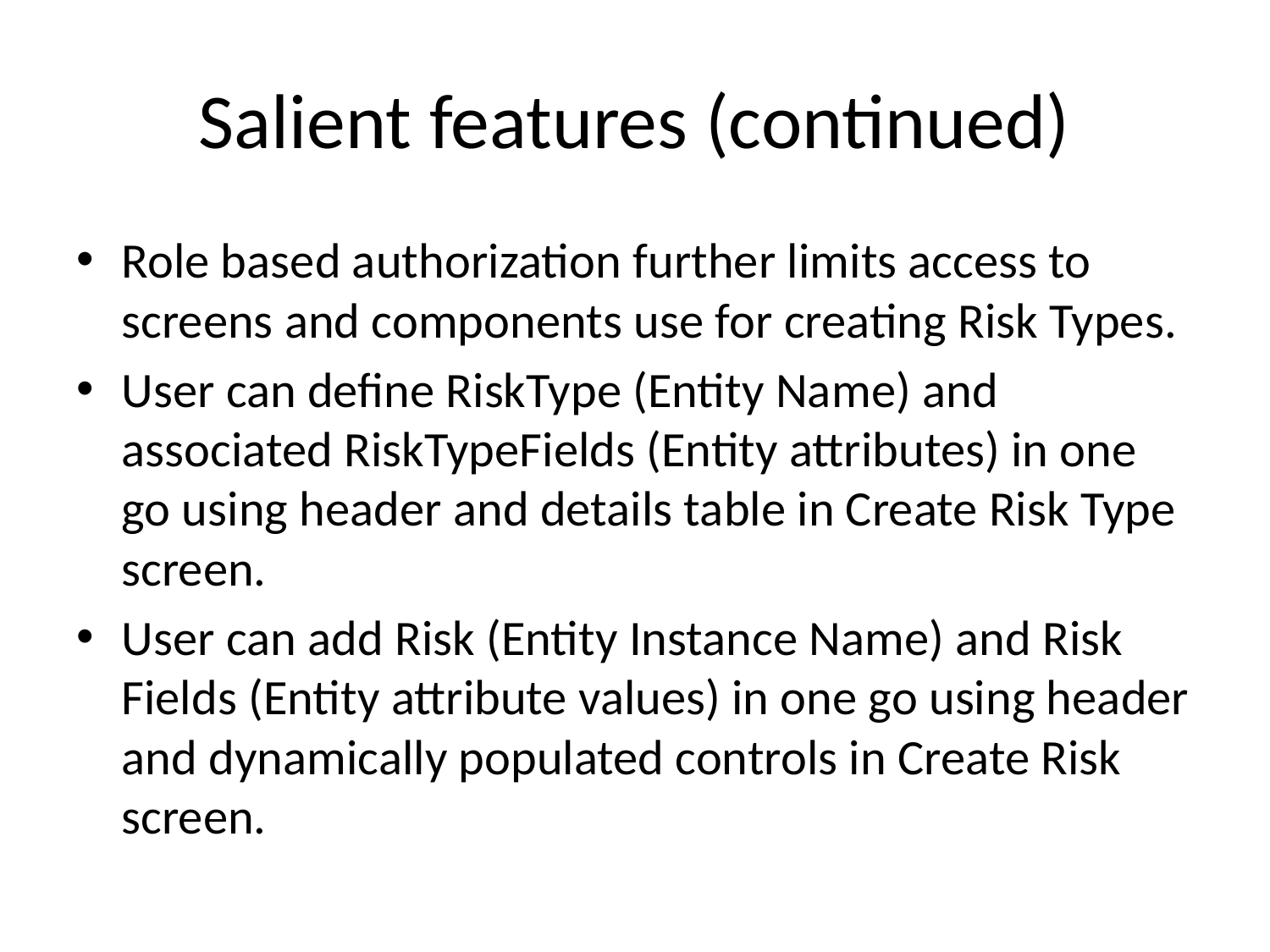

# Salient features (continued)
Role based authorization further limits access to screens and components use for creating Risk Types.
User can define RiskType (Entity Name) and associated RiskTypeFields (Entity attributes) in one go using header and details table in Create Risk Type screen.
User can add Risk (Entity Instance Name) and Risk Fields (Entity attribute values) in one go using header and dynamically populated controls in Create Risk screen.